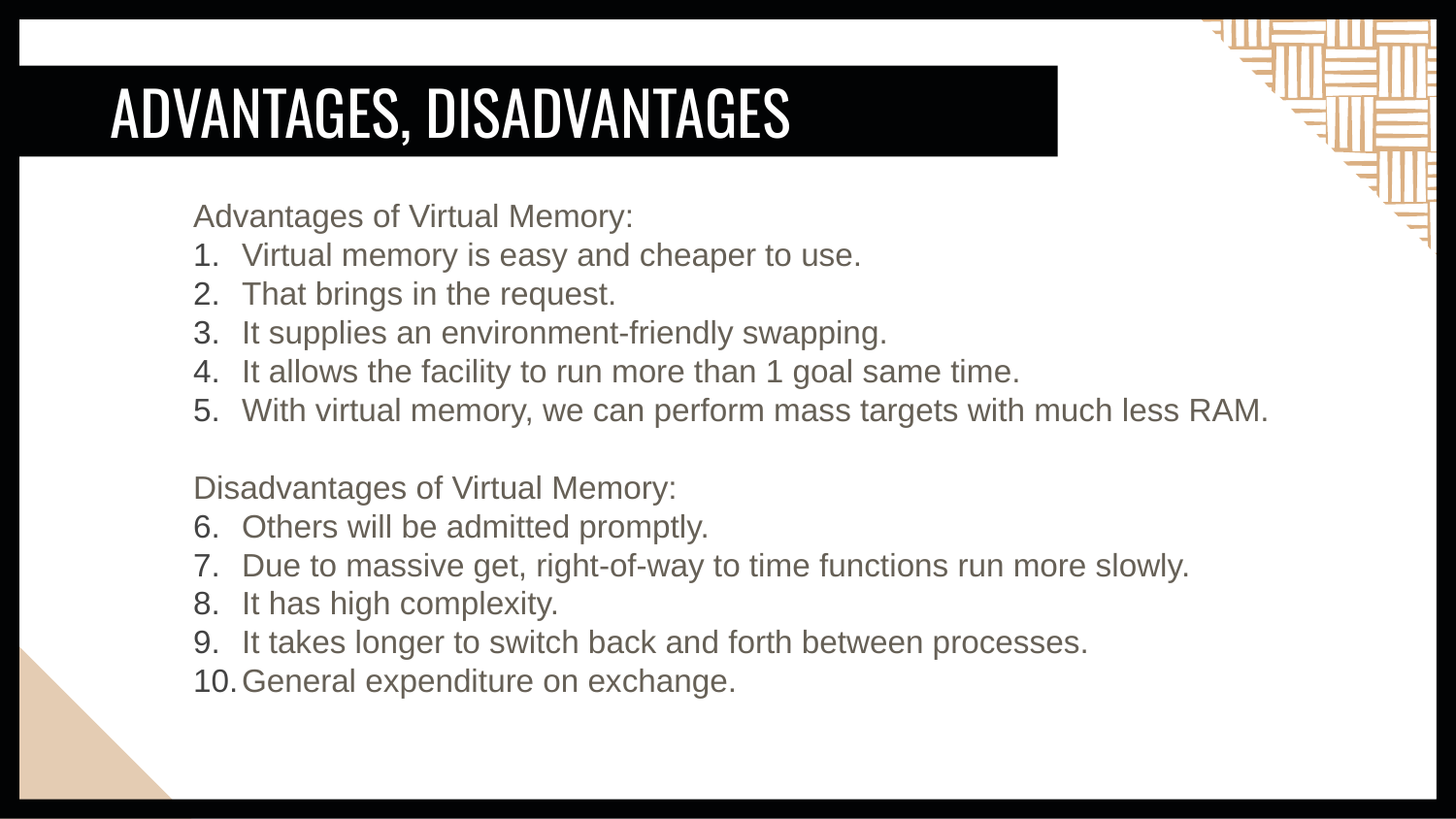

# ADVANTAGES, DISADVANTAGES
Advantages of Virtual Memory:
Virtual memory is easy and cheaper to use.
That brings in the request.
It supplies an environment-friendly swapping.
It allows the facility to run more than 1 goal same time.
With virtual memory, we can perform mass targets with much less RAM.

Disadvantages of Virtual Memory:
Others will be admitted promptly.
Due to massive get, right-of-way to time functions run more slowly.
It has high complexity.
It takes longer to switch back and forth between processes.
General expenditure on exchange.